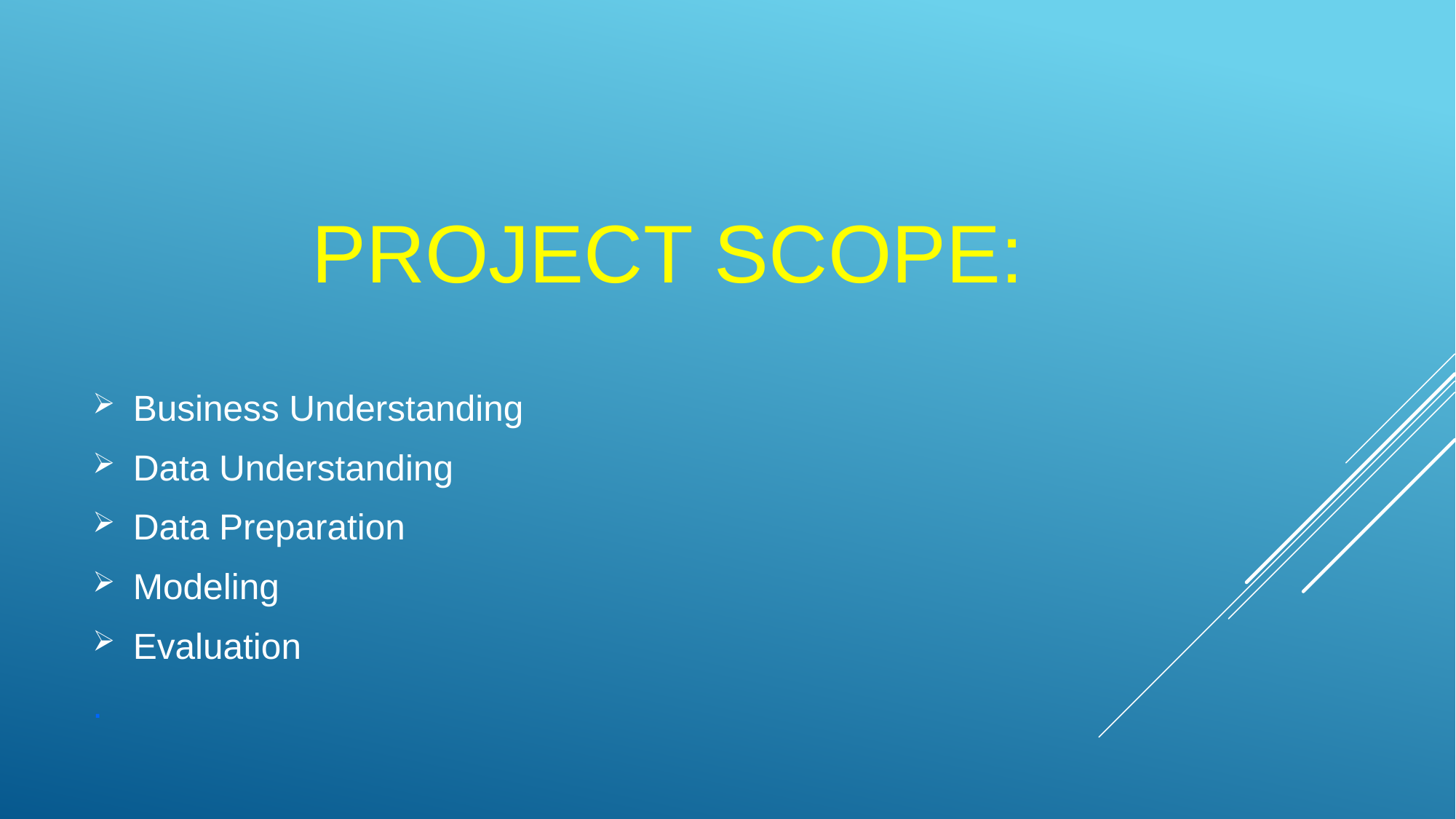

# Project scope:
Business Understanding
Data Understanding
Data Preparation
Modeling
Evaluation
.